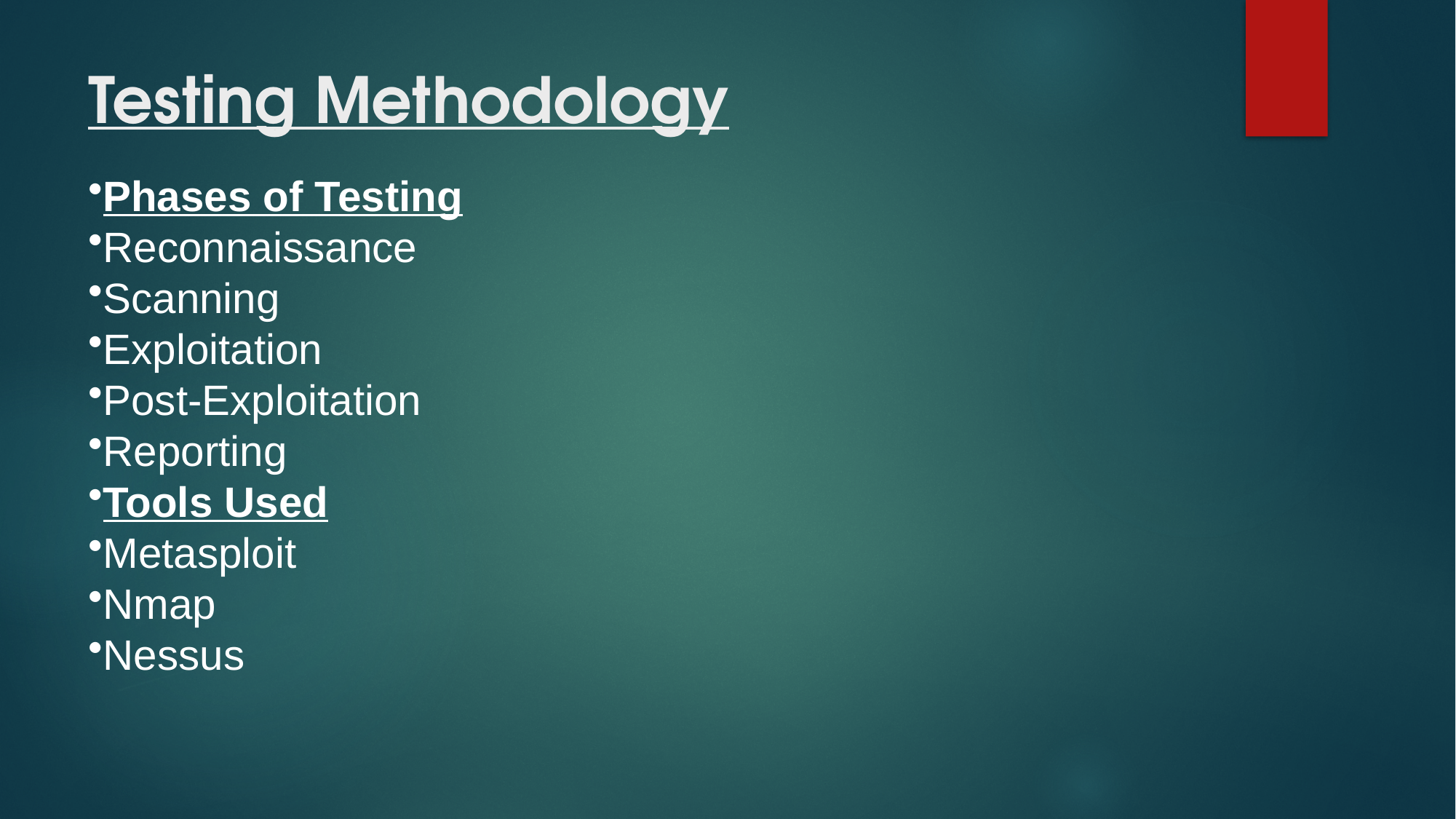

# Testing Methodology
Phases of Testing
Reconnaissance
Scanning
Exploitation
Post-Exploitation
Reporting
Tools Used
Metasploit
Nmap
Nessus